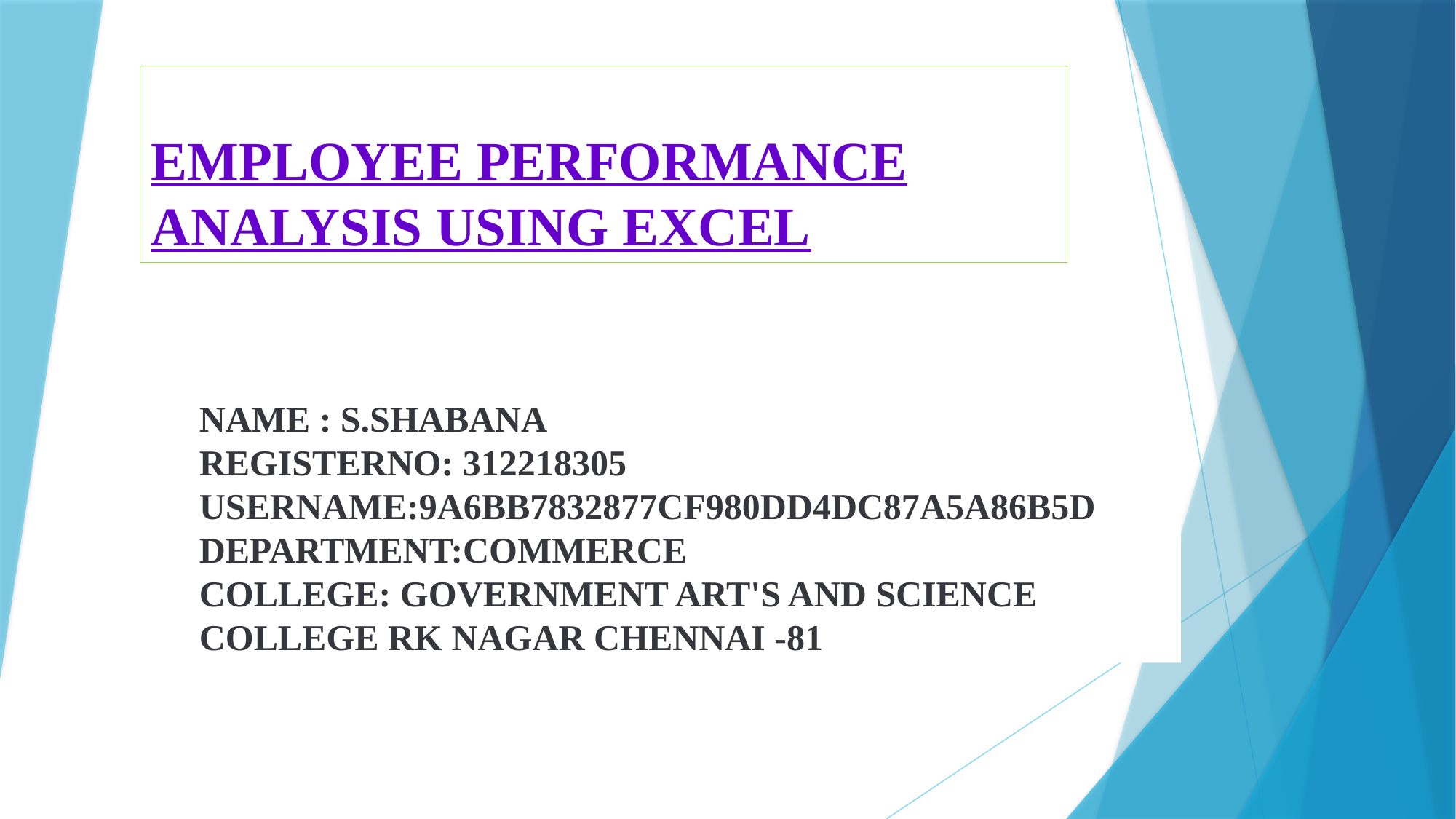

# EMPLOYEE PERFORMANCE ANALYSIS USING EXCEL
NAME : S.SHABANA
REGISTERNO: 312218305
USERNAME:9A6BB7832877CF980DD4DC87A5A86B5D
DEPARTMENT:COMMERCE
COLLEGE: GOVERNMENT ART'S AND SCIENCE COLLEGE RK NAGAR CHENNAI -81